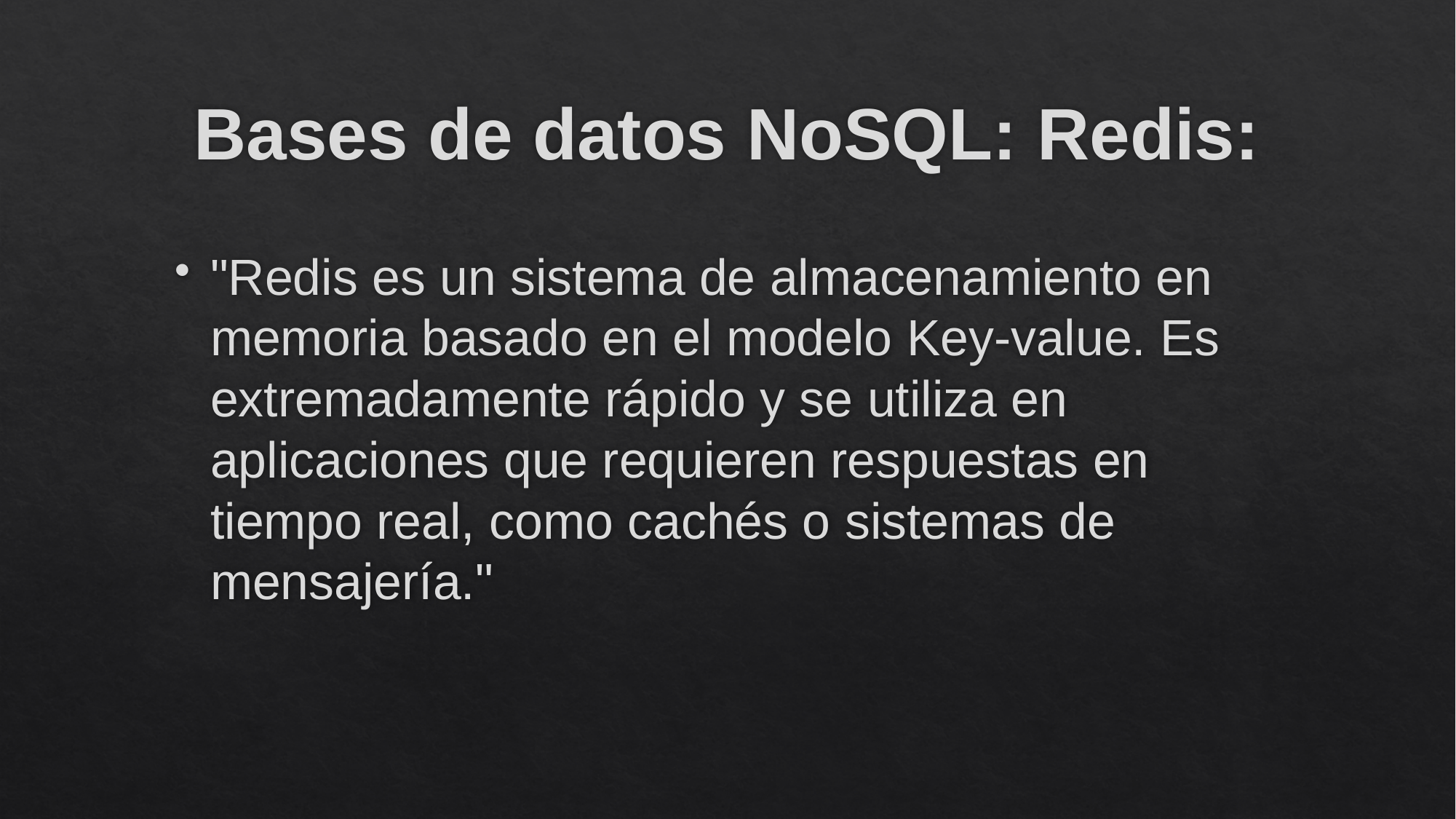

# Bases de datos NoSQL: Redis:
"Redis es un sistema de almacenamiento en memoria basado en el modelo Key-value. Es extremadamente rápido y se utiliza en aplicaciones que requieren respuestas en tiempo real, como cachés o sistemas de mensajería."